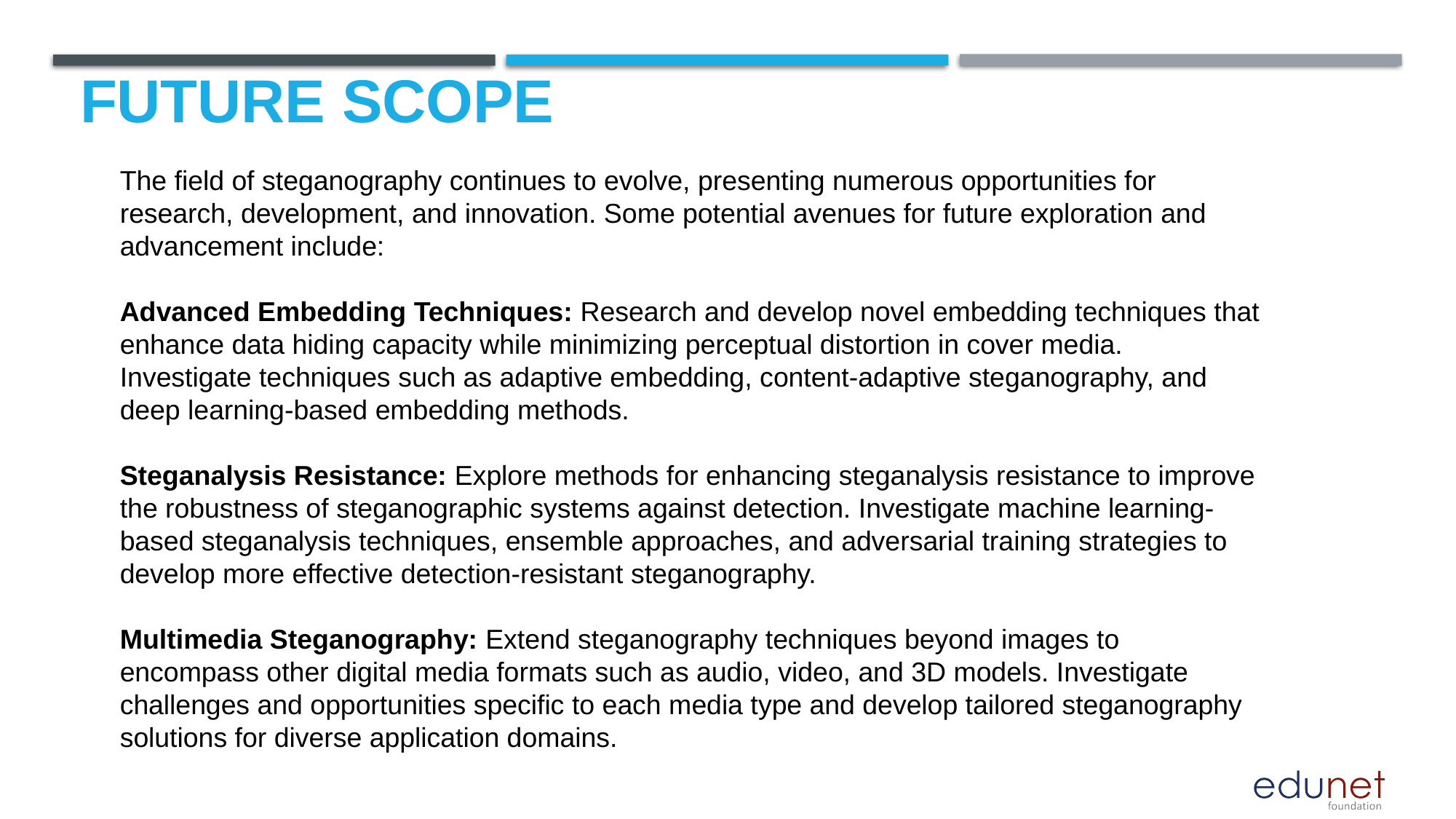

Future scope
The field of steganography continues to evolve, presenting numerous opportunities for research, development, and innovation. Some potential avenues for future exploration and advancement include:

Advanced Embedding Techniques: Research and develop novel embedding techniques that enhance data hiding capacity while minimizing perceptual distortion in cover media. Investigate techniques such as adaptive embedding, content-adaptive steganography, and deep learning-based embedding methods.

Steganalysis Resistance: Explore methods for enhancing steganalysis resistance to improve the robustness of steganographic systems against detection. Investigate machine learning-based steganalysis techniques, ensemble approaches, and adversarial training strategies to develop more effective detection-resistant steganography.

Multimedia Steganography: Extend steganography techniques beyond images to encompass other digital media formats such as audio, video, and 3D models. Investigate challenges and opportunities specific to each media type and develop tailored steganography solutions for diverse application domains.